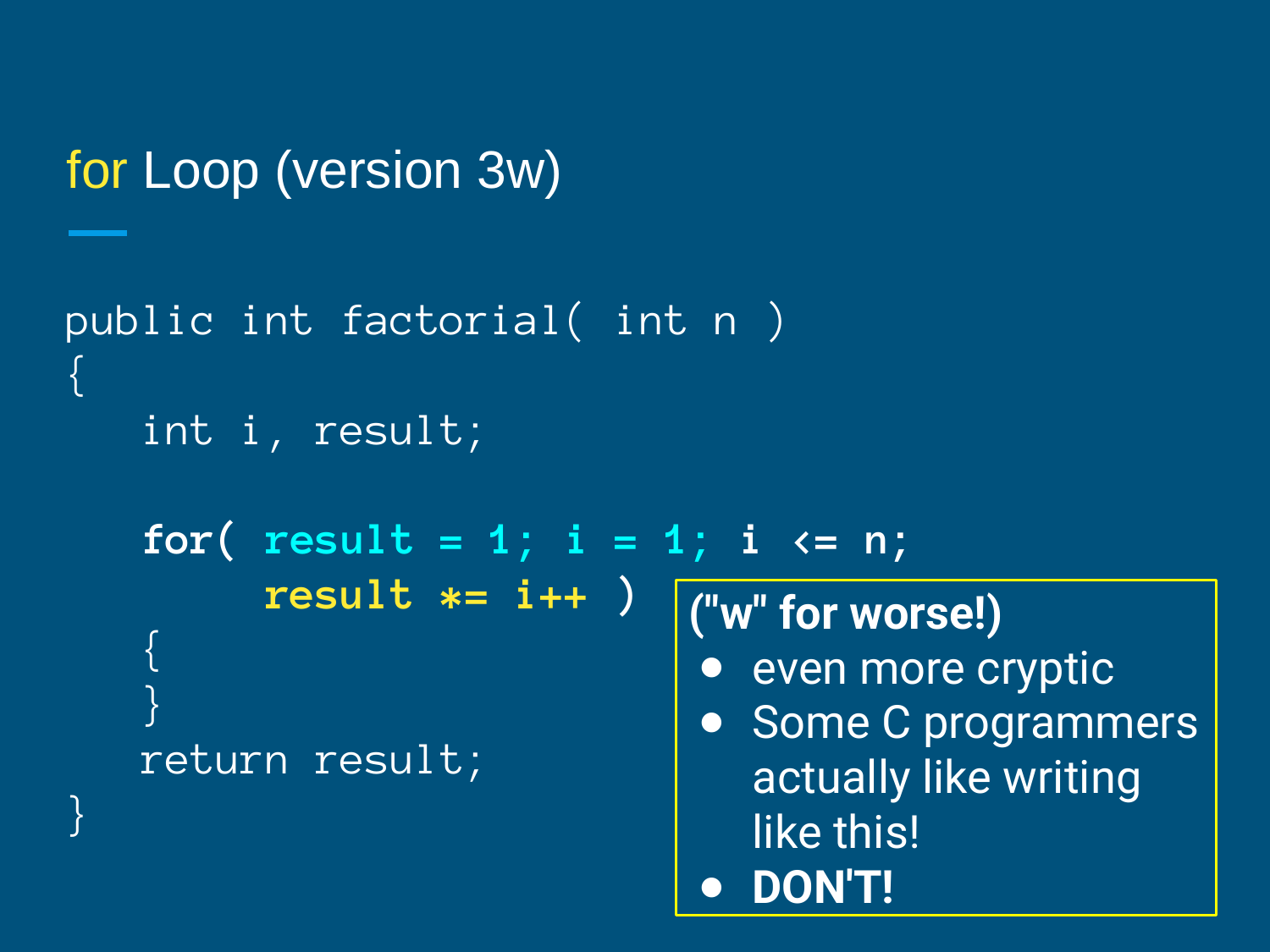

# for Loop (version 3w)
public int factorial( int n )
{
   int i, result;

   for( result = 1; i = 1; i <= n;
        result *= i++ )
   {
   }
   return result;
}
("w" for worse!)
even more cryptic
Some C programmers actually like writing like this!
DON'T!